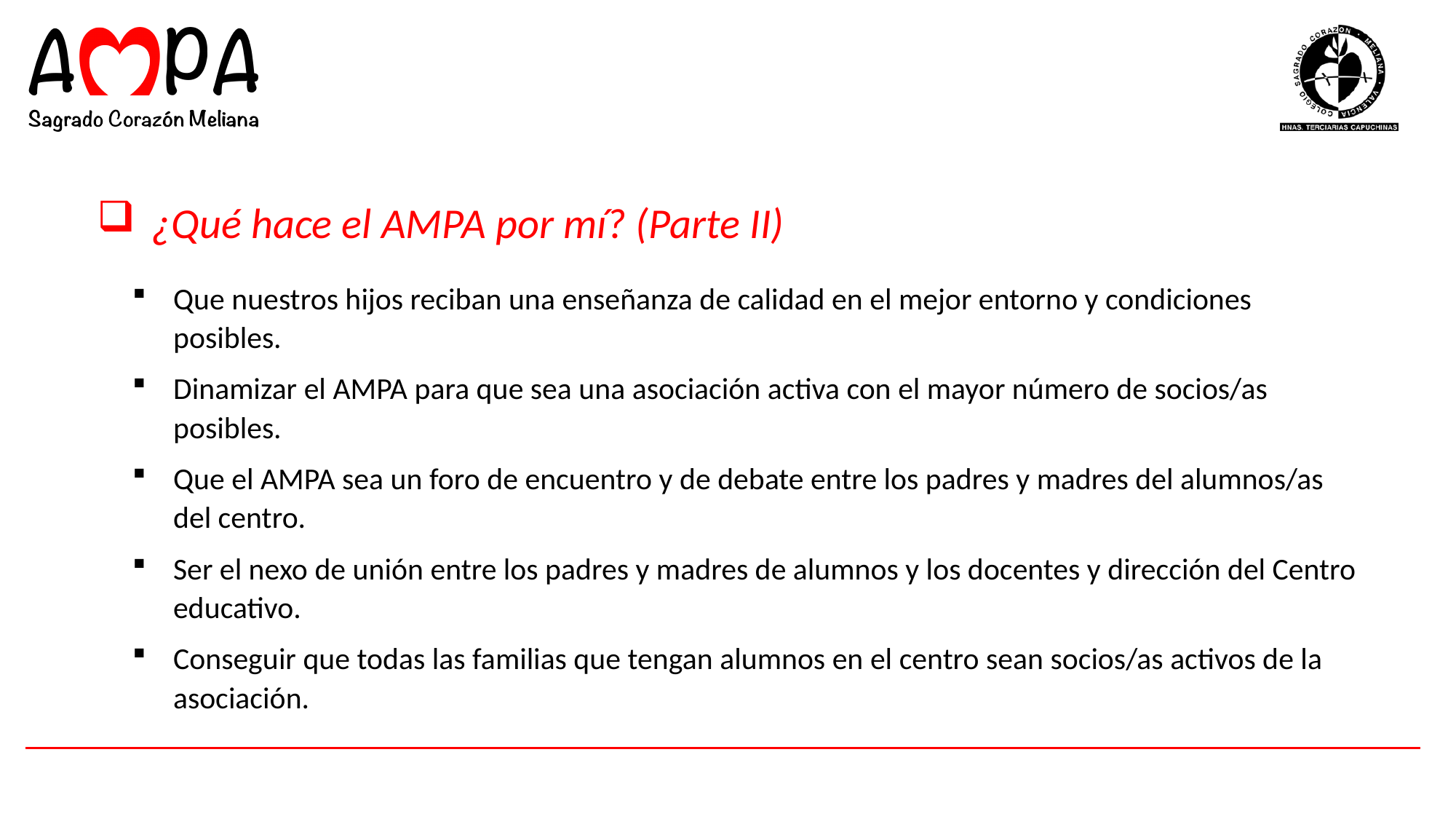

¿Qué hace el AMPA por mí? (Parte II)
Que nuestros hijos reciban una enseñanza de calidad en el mejor entorno y condiciones posibles.
Dinamizar el AMPA para que sea una asociación activa con el mayor número de socios/as posibles.
Que el AMPA sea un foro de encuentro y de debate entre los padres y madres del alumnos/as del centro.
Ser el nexo de unión entre los padres y madres de alumnos y los docentes y dirección del Centro educativo.
Conseguir que todas las familias que tengan alumnos en el centro sean socios/as activos de la asociación.